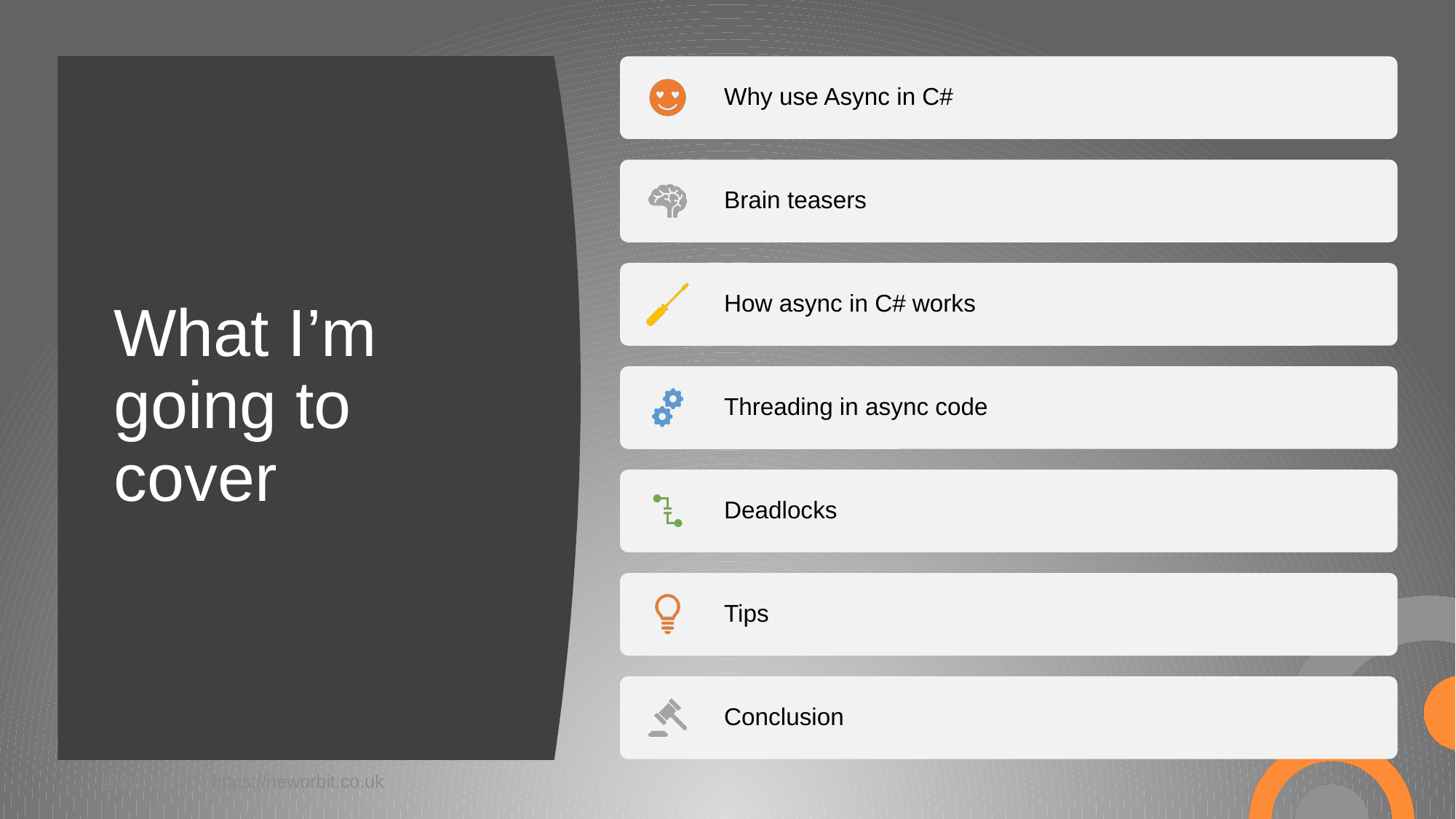

Why use Async in C#
Brain teasers
How async in C# works
Threading in async code
Deadlocks
Tips
Conclusion

# What I’m going to cover
@flytzen   |    https://neworbit.co.uk